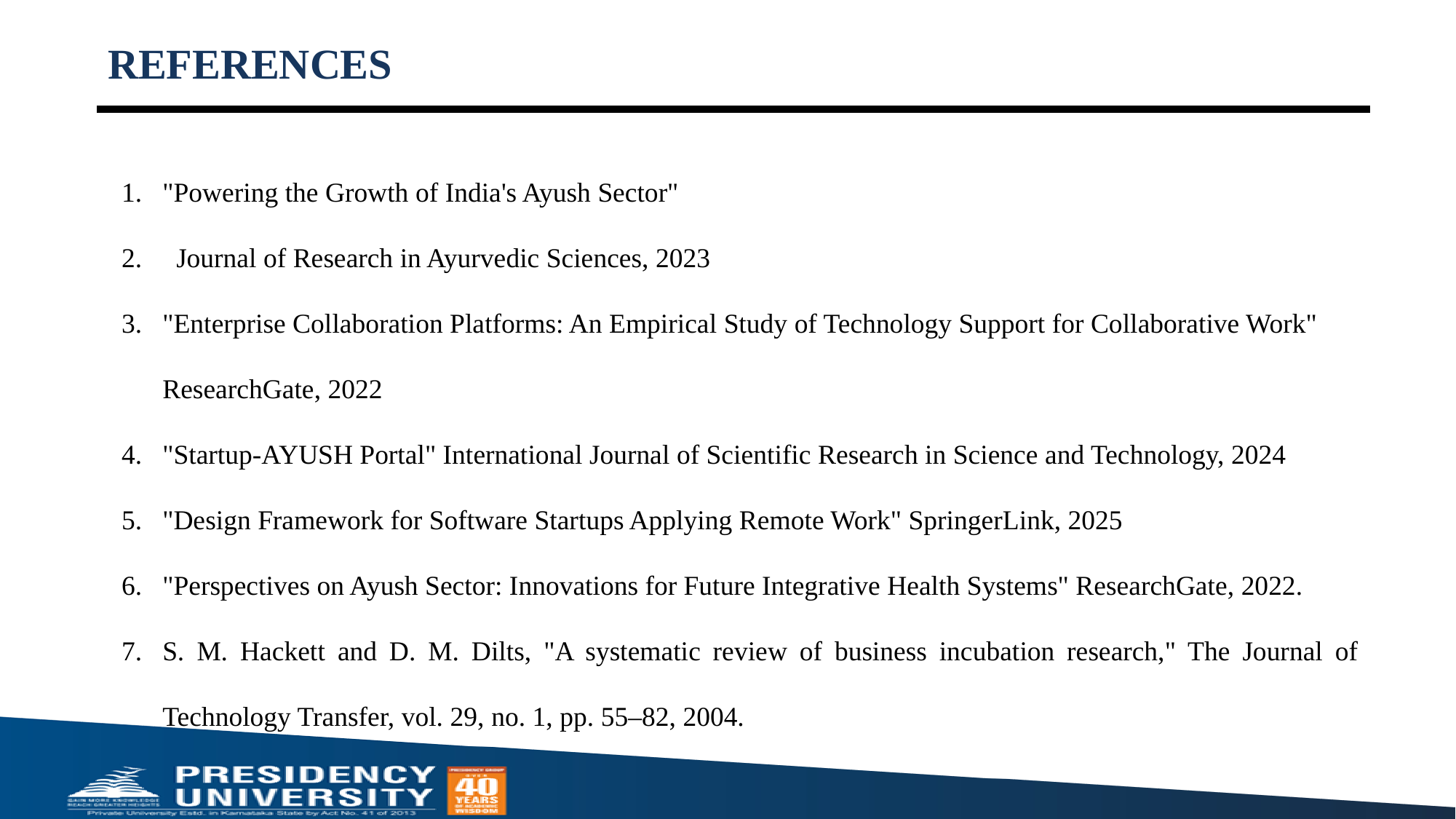

# REFERENCES
"Powering the Growth of India's Ayush Sector"
  Journal of Research in Ayurvedic Sciences, 2023
"Enterprise Collaboration Platforms: An Empirical Study of Technology Support for Collaborative Work" ResearchGate, 2022
"Startup-AYUSH Portal" International Journal of Scientific Research in Science and Technology, 2024
"Design Framework for Software Startups Applying Remote Work" SpringerLink, 2025
"Perspectives on Ayush Sector: Innovations for Future Integrative Health Systems" ResearchGate, 2022.
S. M. Hackett and D. M. Dilts, "A systematic review of business incubation research," The Journal of Technology Transfer, vol. 29, no. 1, pp. 55–82, 2004.